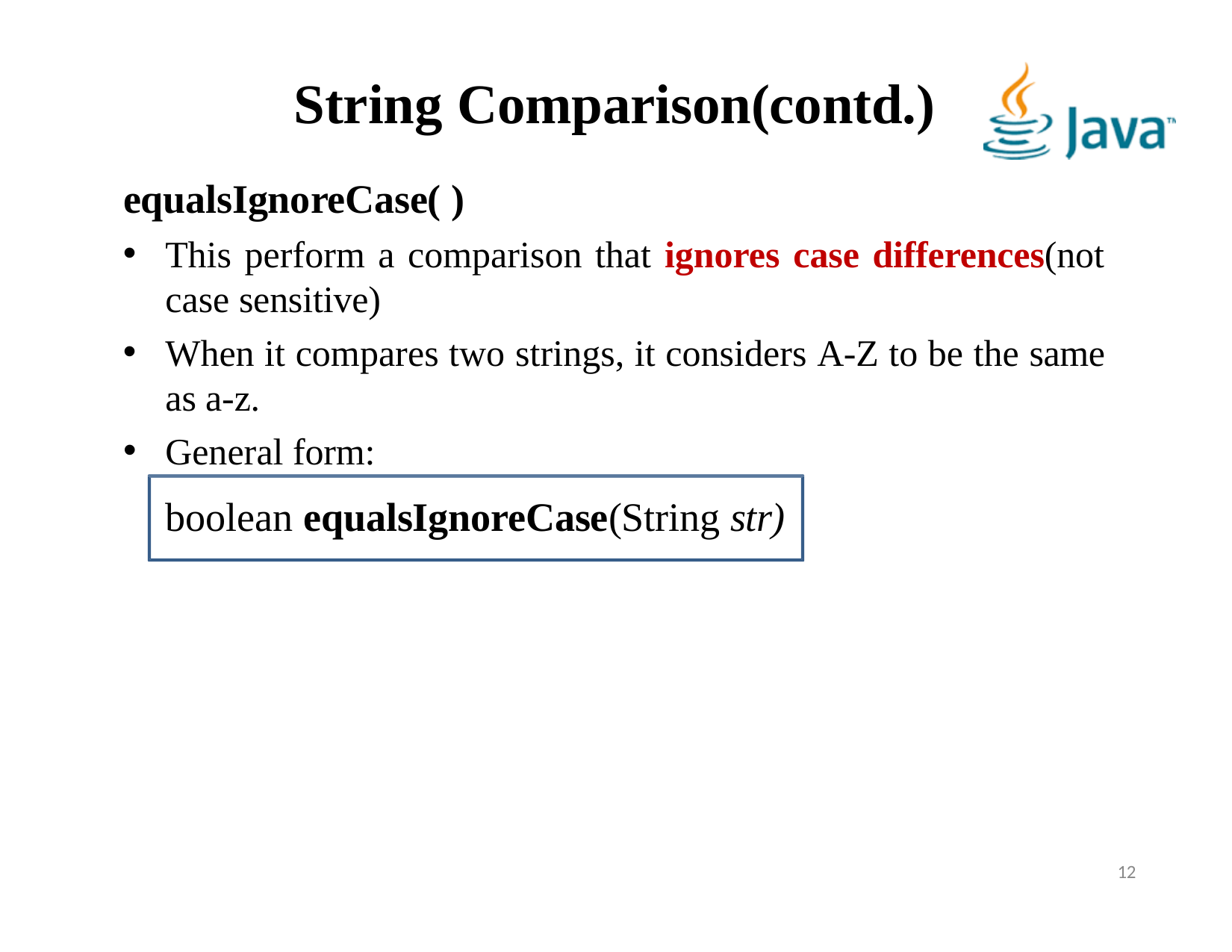

# String Comparison(contd.)
equalsIgnoreCase( )
This perform a comparison that ignores case differences(not case sensitive)
When it compares two strings, it considers A-Z to be the same as a-z.
General form:
boolean equalsIgnoreCase(String str)

12